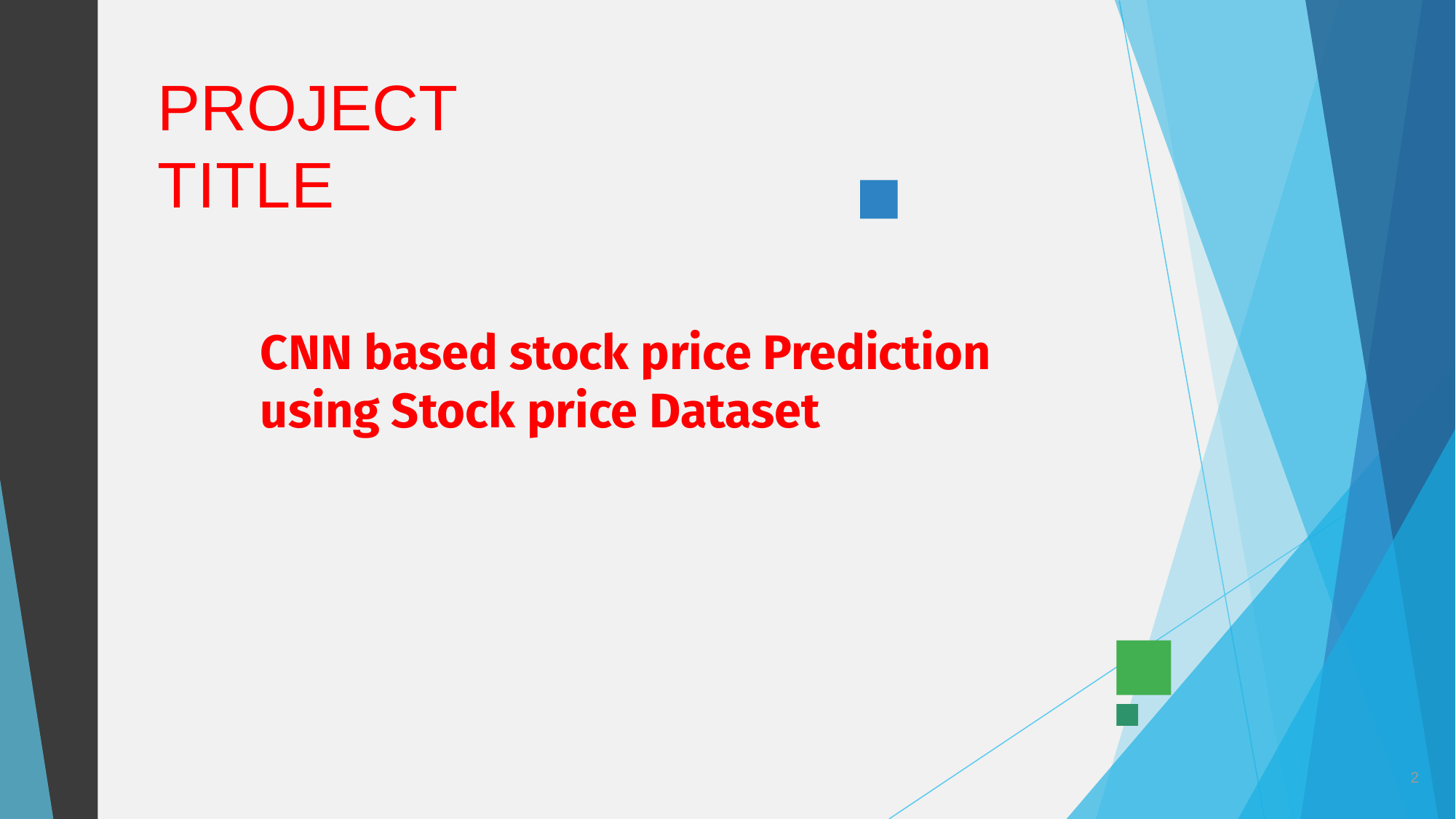

# PROJECT TITLE

CNN based stock price Prediction using Stock price Dataset

2